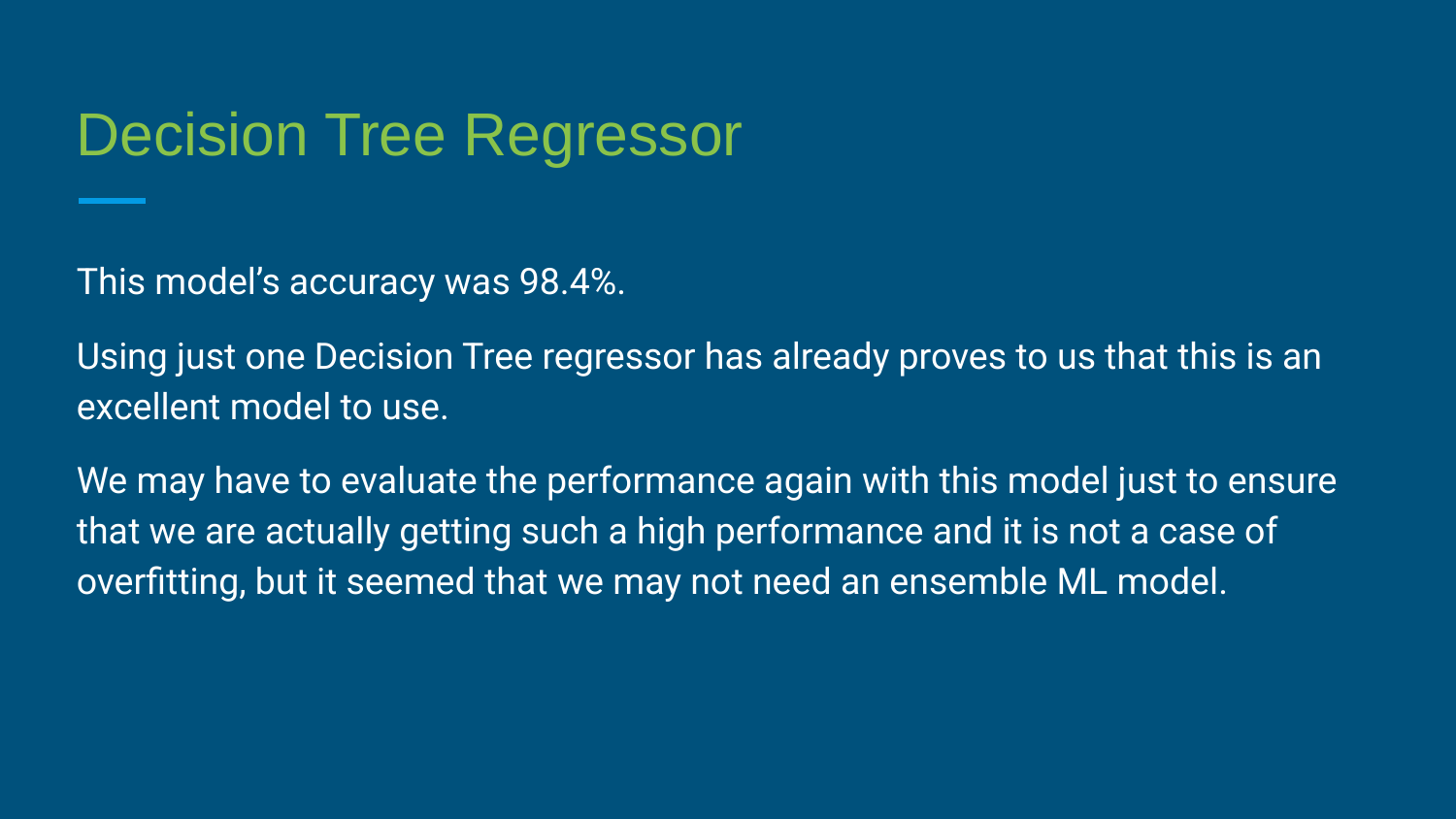

# Decision Tree Regressor
This model’s accuracy was 98.4%.
Using just one Decision Tree regressor has already proves to us that this is an excellent model to use.
We may have to evaluate the performance again with this model just to ensure that we are actually getting such a high performance and it is not a case of overfitting, but it seemed that we may not need an ensemble ML model.